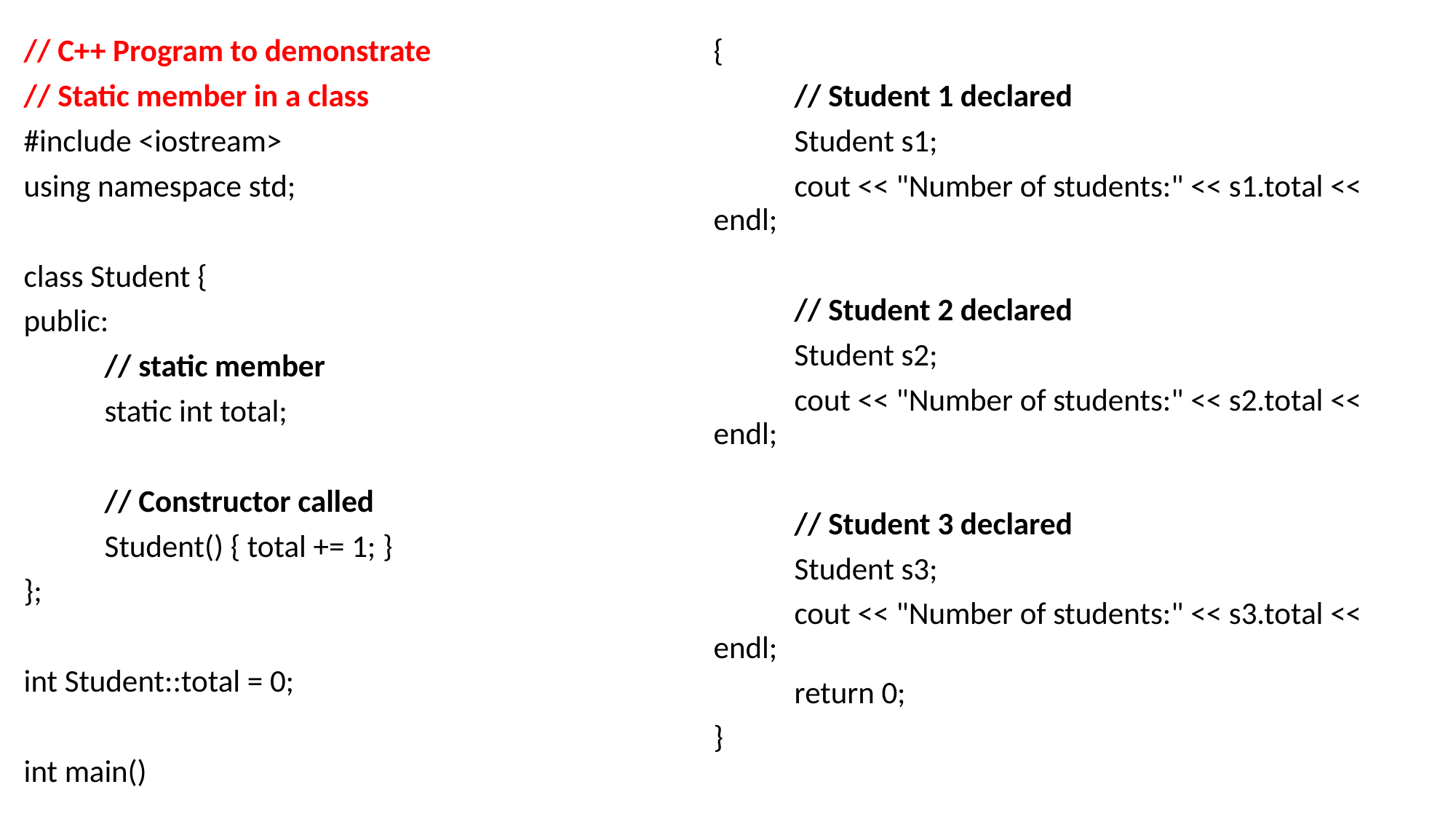

// C++ Program to demonstrate
// Static member in a class
#include <iostream>
using namespace std;

class Student {
public:
	// static member
	static int total;

	// Constructor called
	Student() { total += 1; }
};

int Student::total = 0;

int main()
{
	// Student 1 declared
	Student s1;
	cout << "Number of students:" << s1.total << endl;

	// Student 2 declared
	Student s2;
	cout << "Number of students:" << s2.total << endl;

	// Student 3 declared
	Student s3;
	cout << "Number of students:" << s3.total << endl;
	return 0;
}